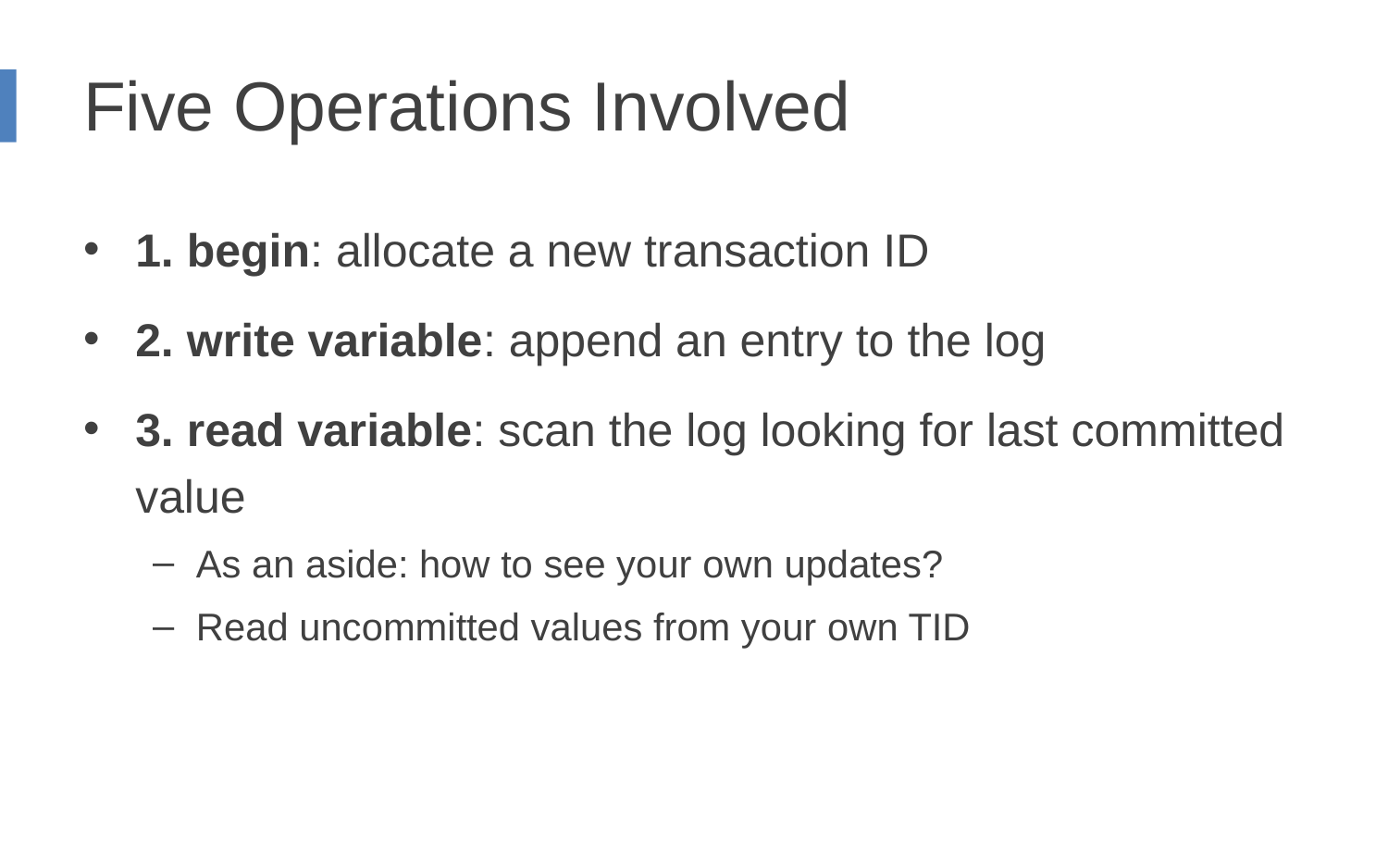

# Five Operations Involved
1. begin: allocate a new transaction ID
2. write variable: append an entry to the log
3. read variable: scan the log looking for last committed value
As an aside: how to see your own updates?
Read uncommitted values from your own TID